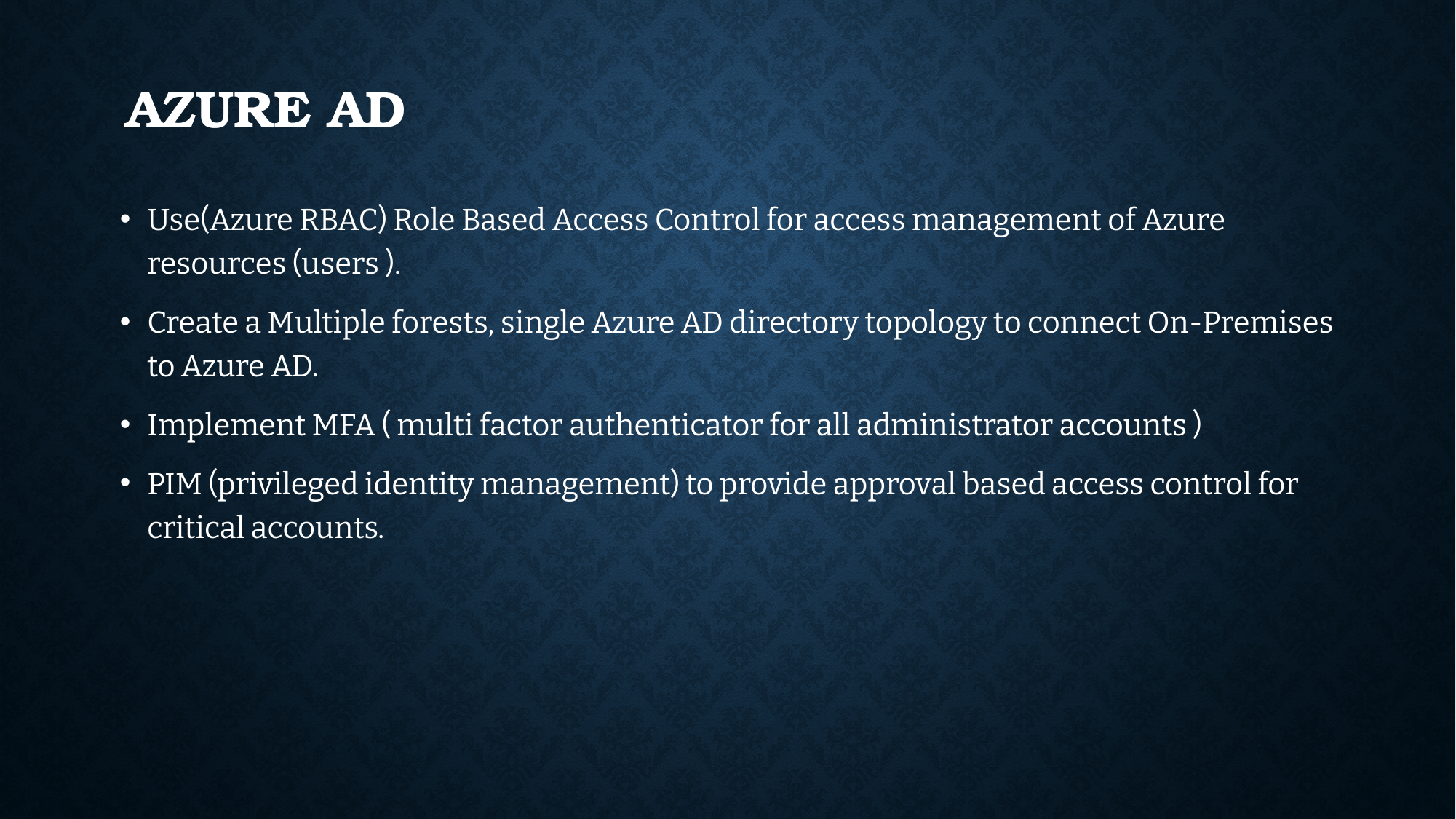

# Azure AD
Use(Azure RBAC) Role Based Access Control for access management of Azure resources (users ).
Create a Multiple forests, single Azure AD directory topology to connect On-Premises to Azure AD.
Implement MFA ( multi factor authenticator for all administrator accounts )
PIM (privileged identity management) to provide approval based access control for critical accounts.